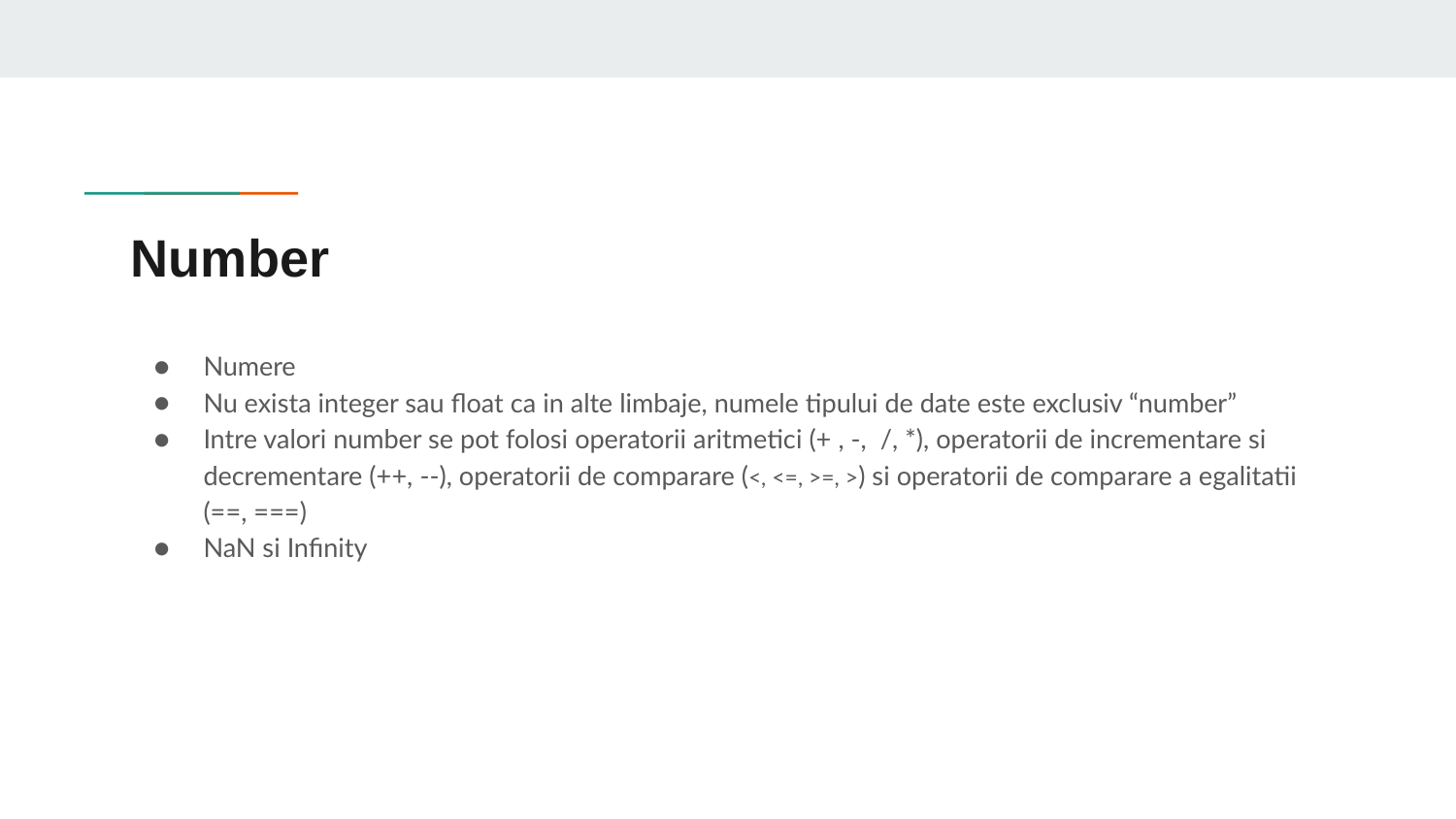

# Number
Numere
Nu exista integer sau float ca in alte limbaje, numele tipului de date este exclusiv “number”
Intre valori number se pot folosi operatorii aritmetici (+ , -,  /, *), operatorii de incrementare si decrementare (++, --), operatorii de comparare (<, <=, >=, >) si operatorii de comparare a egalitatii (==, ===)
NaN si Infinity